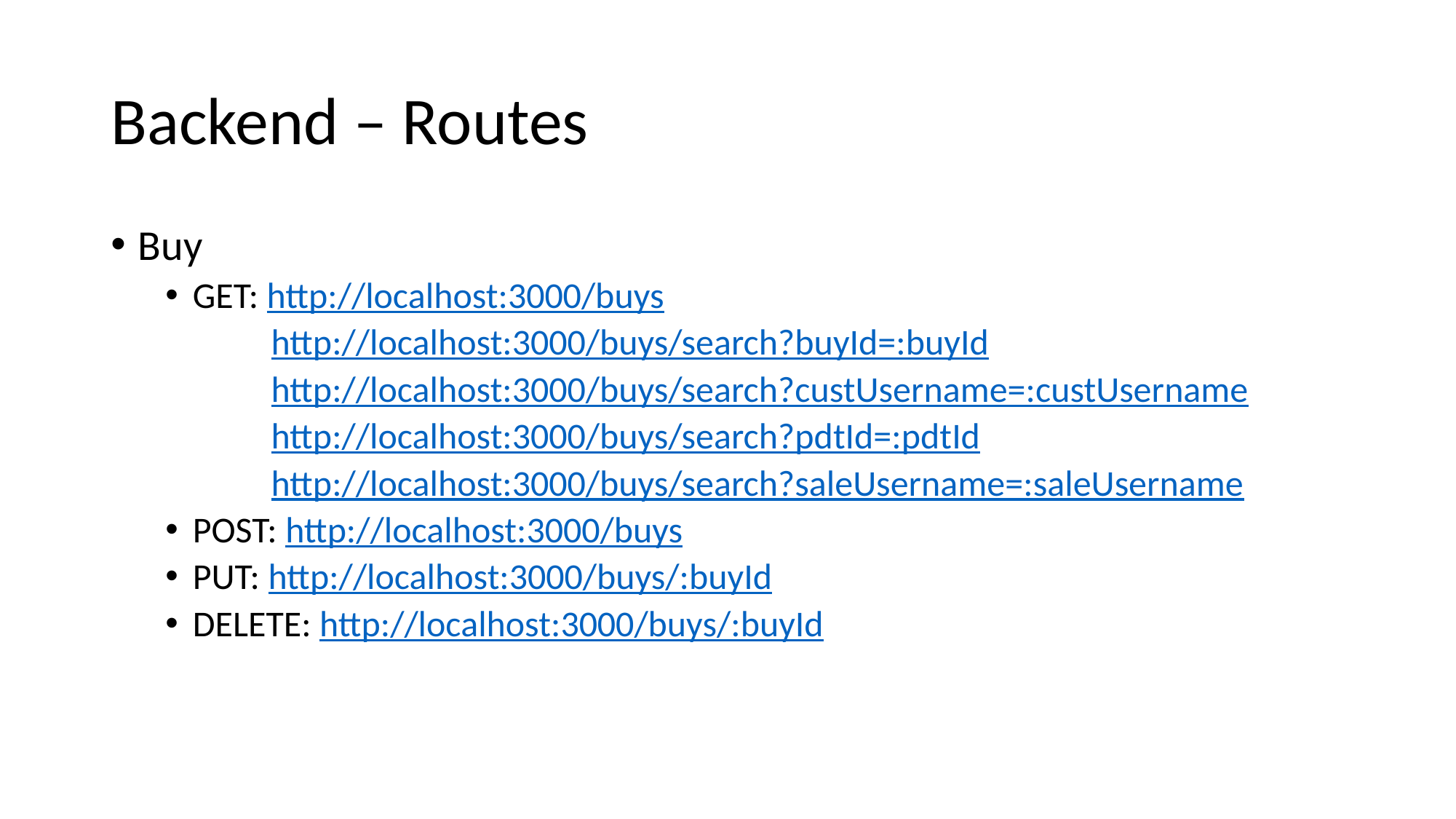

# Backend – Routes
Buy
GET: http://localhost:3000/buys
             http://localhost:3000/buys/search?buyId=:buyId
             http://localhost:3000/buys/search?custUsername=:custUsername
             http://localhost:3000/buys/search?pdtId=:pdtId
             http://localhost:3000/buys/search?saleUsername=:saleUsername
POST: http://localhost:3000/buys
PUT: http://localhost:3000/buys/:buyId
DELETE: http://localhost:3000/buys/:buyId